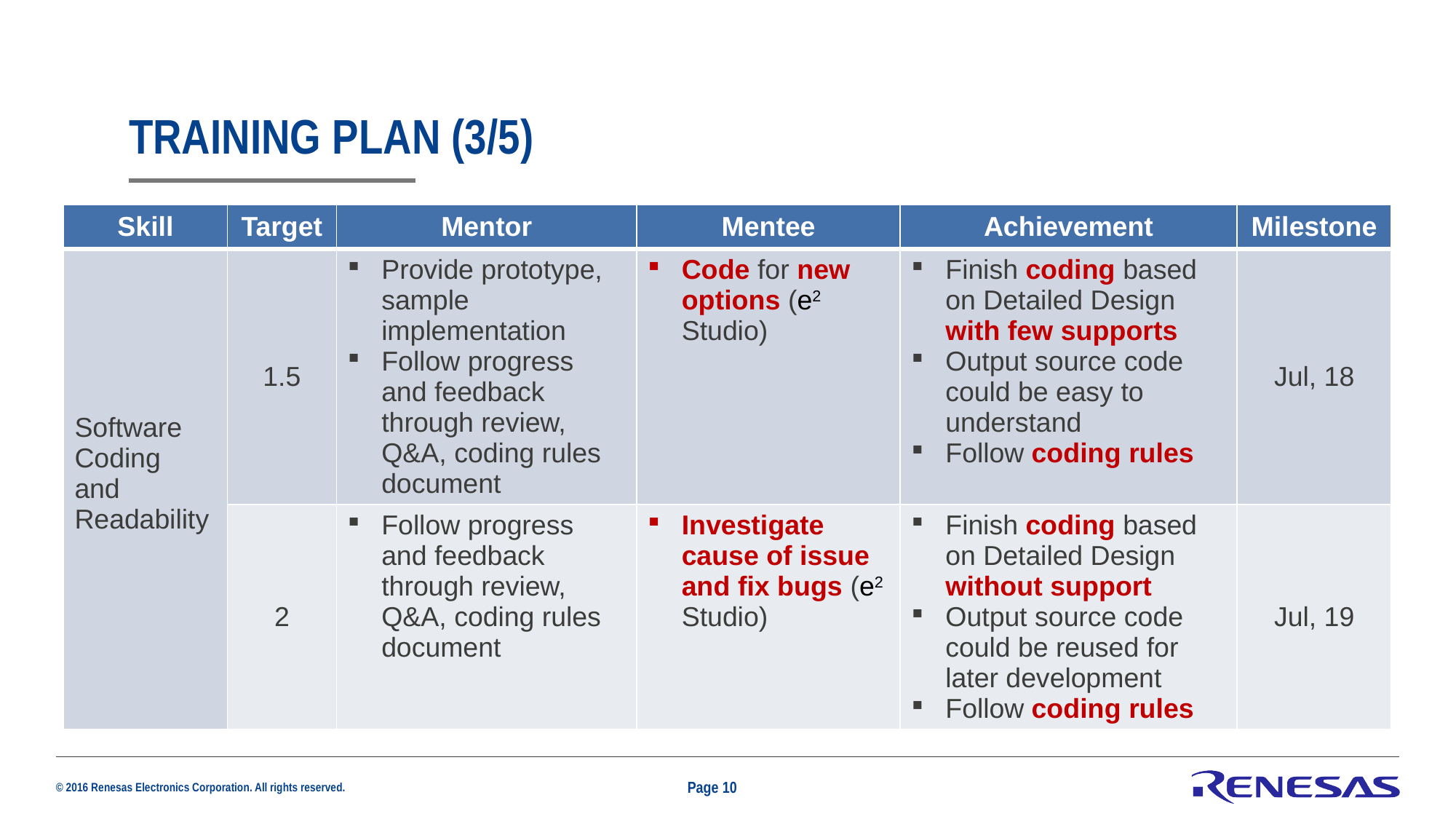

# Training Plan (3/5)
| Skill | Target | Mentor | Mentee | Achievement | Milestone |
| --- | --- | --- | --- | --- | --- |
| Software Coding and Readability | 1.5 | Provide prototype, sample implementation Follow progress and feedback through review, Q&A, coding rules document | Code for new options (e2 Studio) | Finish coding based on Detailed Design with few supports Output source code could be easy to understand Follow coding rules | Jul, 18 |
|  | 2 | Follow progress and feedback through review, Q&A, coding rules document | Investigate cause of issue and fix bugs (e2 Studio) | Finish coding based on Detailed Design without support Output source code could be reused for later development Follow coding rules | Jul, 19 |
Page 10